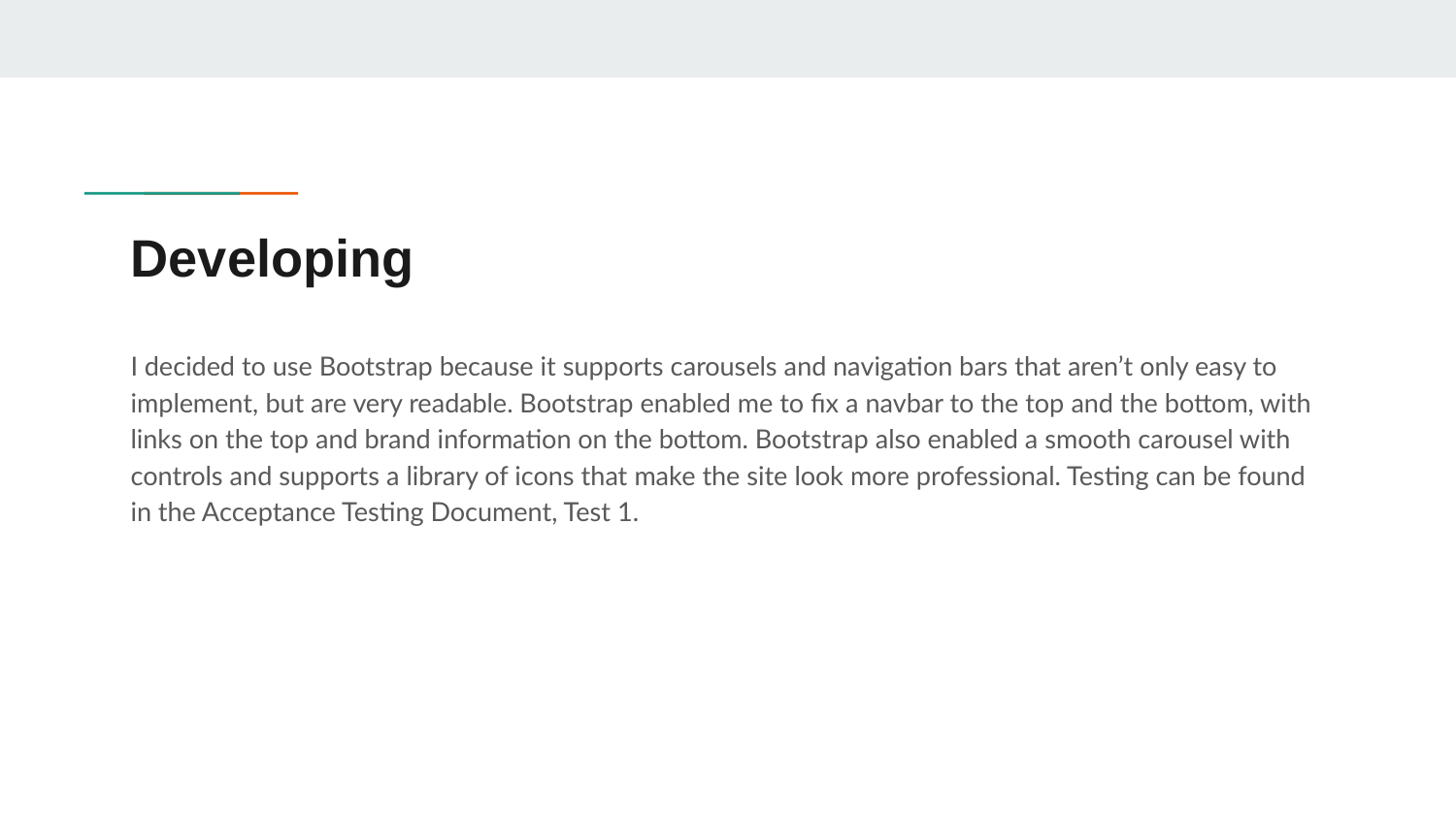

# Developing
I decided to use Bootstrap because it supports carousels and navigation bars that aren’t only easy to implement, but are very readable. Bootstrap enabled me to fix a navbar to the top and the bottom, with links on the top and brand information on the bottom. Bootstrap also enabled a smooth carousel with controls and supports a library of icons that make the site look more professional. Testing can be found in the Acceptance Testing Document, Test 1.